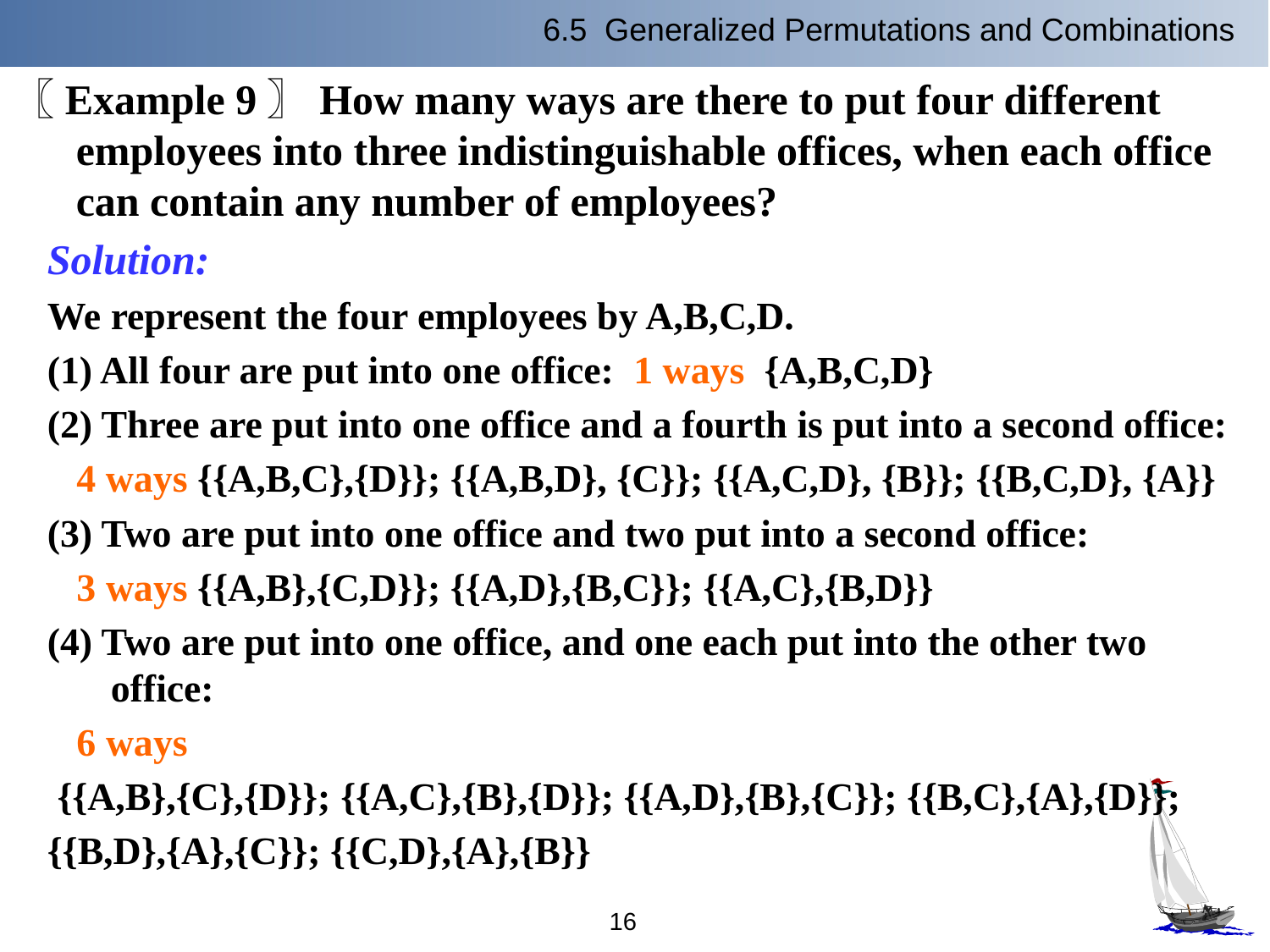

6.5  Generalized Permutations and Combinations
〖Example 9〗How many ways are there to put four different employees into three indistinguishable offices, when each office can contain any number of employees?
Solution:
We represent the four employees by A,B,C,D.
(1) All four are put into one office:  1 ways  {A,B,C,D}
(2) Three are put into one office and a fourth is put into a second office:
   4 ways {{A,B,C},{D}}; {{A,B,D}, {C}}; {{A,C,D}, {B}}; {{B,C,D}, {A}}
(3) Two are put into one office and two put into a second office:
   3 ways {{A,B},{C,D}}; {{A,D},{B,C}}; {{A,C},{B,D}}
(4) Two are put into one office, and one each put into the other two office:
   6 ways
 {{A,B},{C},{D}}; {{A,C},{B},{D}}; {{A,D},{B},{C}}; {{B,C},{A},{D}};
{{B,D},{A},{C}}; {{C,D},{A},{B}}
16